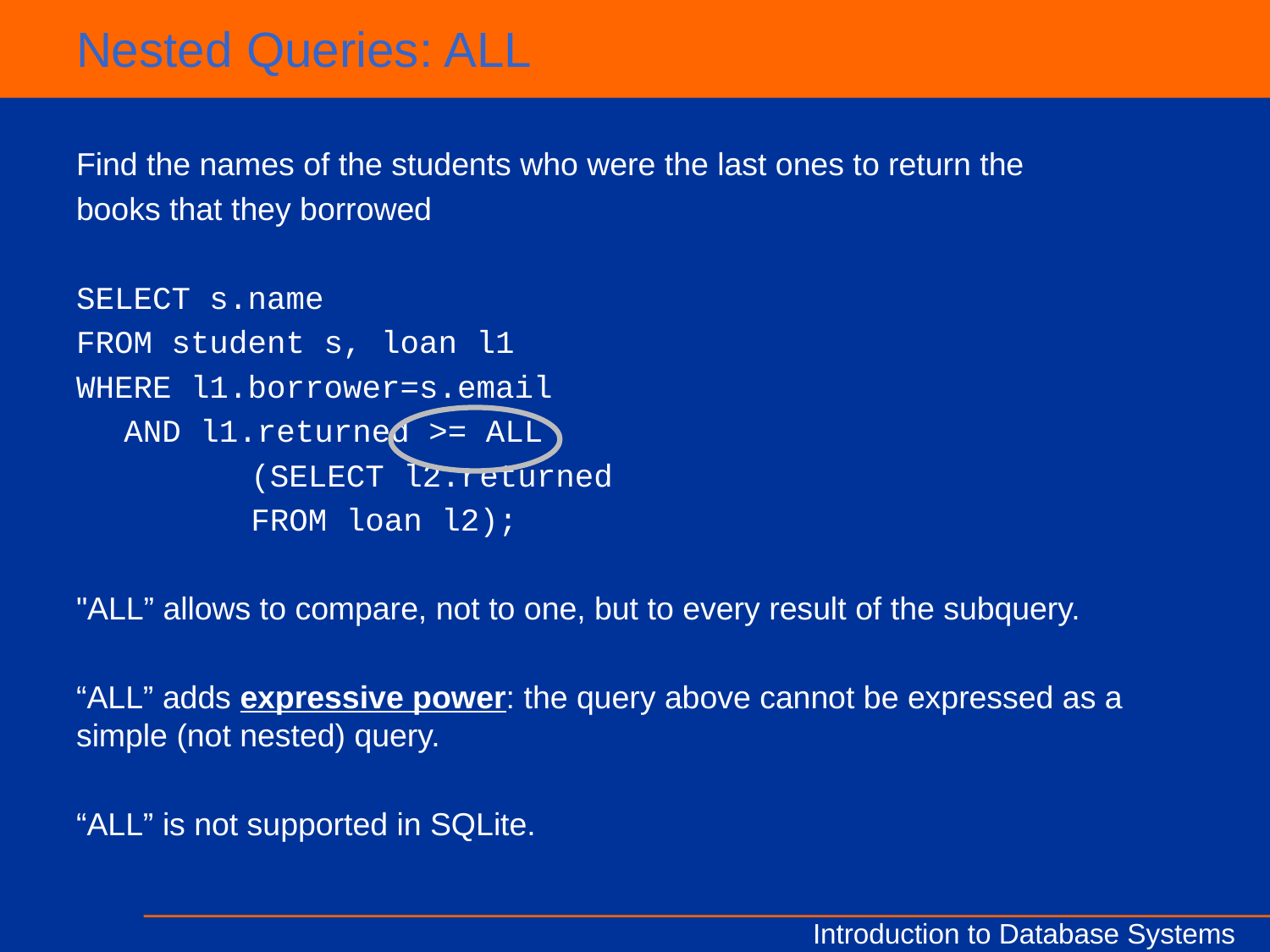

# Nested Queries: ALL
Find the names of the students who were the last ones to return the
books that they borrowed

SELECT s.name
FROM student s, loan l1
WHERE l1.borrower=s.email
	AND l1.returned >= ALL
		(SELECT l2.returned
		FROM loan l2);

"ALL” allows to compare, not to one, but to every result of the subquery.

“ALL” adds expressive power: the query above cannot be expressed as a simple (not nested) query.

“ALL” is not supported in SQLite.

Introduction to Database Systems